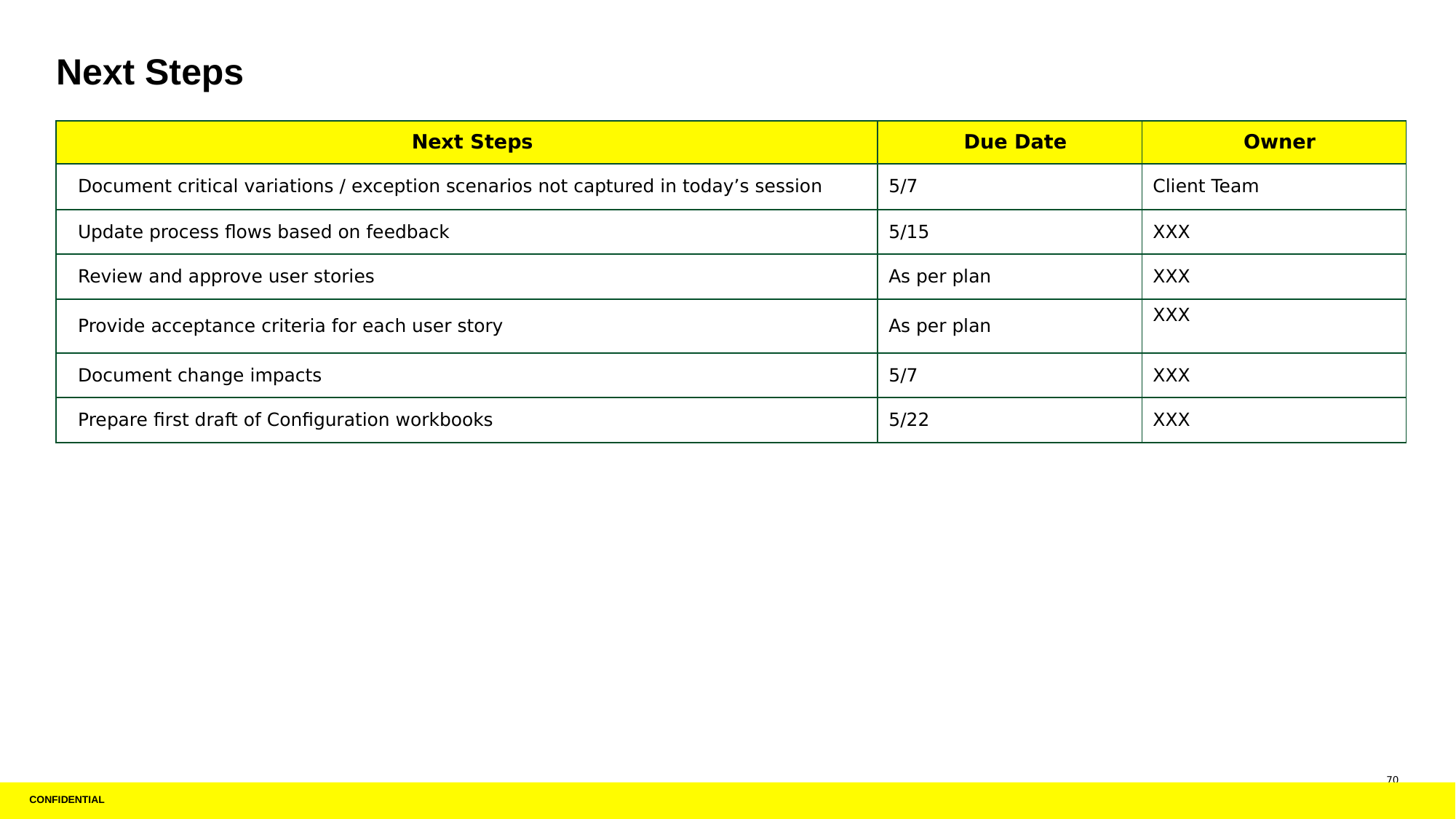

# Next Steps
| Next Steps | Due Date | Owner |
| --- | --- | --- |
| Document critical variations / exception scenarios not captured in today’s session | 5/7 | Client Team |
| Update process flows based on feedback | 5/15 | XXX |
| Review and approve user stories | As per plan | XXX |
| Provide acceptance criteria for each user story | As per plan | XXX |
| Document change impacts | 5/7 | XXX |
| Prepare first draft of Configuration workbooks | 5/22 | XXX |